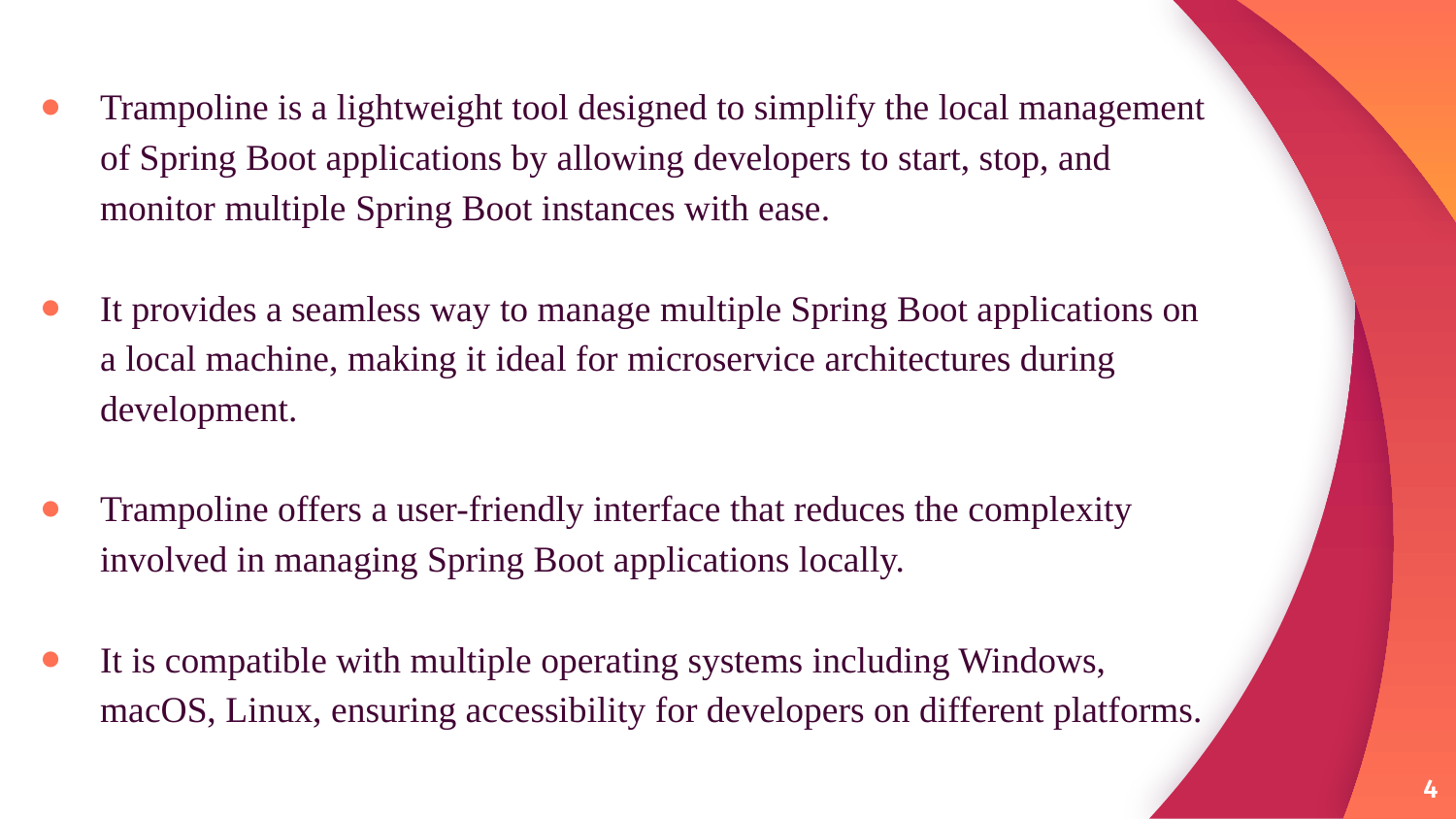

Trampoline is a lightweight tool designed to simplify the local management of Spring Boot applications by allowing developers to start, stop, and monitor multiple Spring Boot instances with ease.

It provides a seamless way to manage multiple Spring Boot applications on a local machine, making it ideal for microservice architectures during development.

Trampoline offers a user-friendly interface that reduces the complexity involved in managing Spring Boot applications locally.

It is compatible with multiple operating systems including Windows, macOS, Linux, ensuring accessibility for developers on different platforms.
4